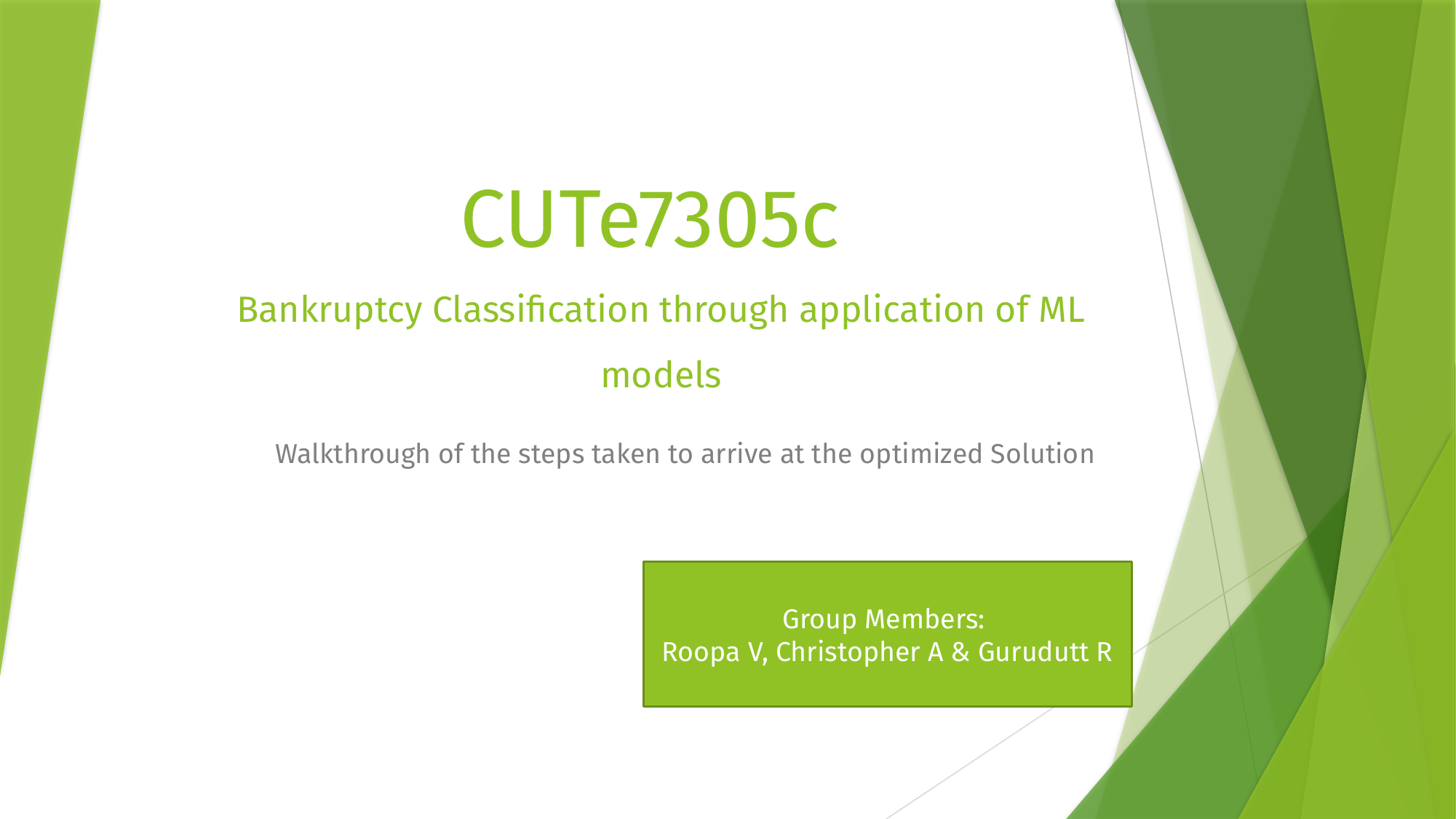

# CUTe7305c Bankruptcy Classification through application of ML models
Walkthrough of the steps taken to arrive at the optimized Solution
Group Members:
Roopa V, Christopher A & Gurudutt R